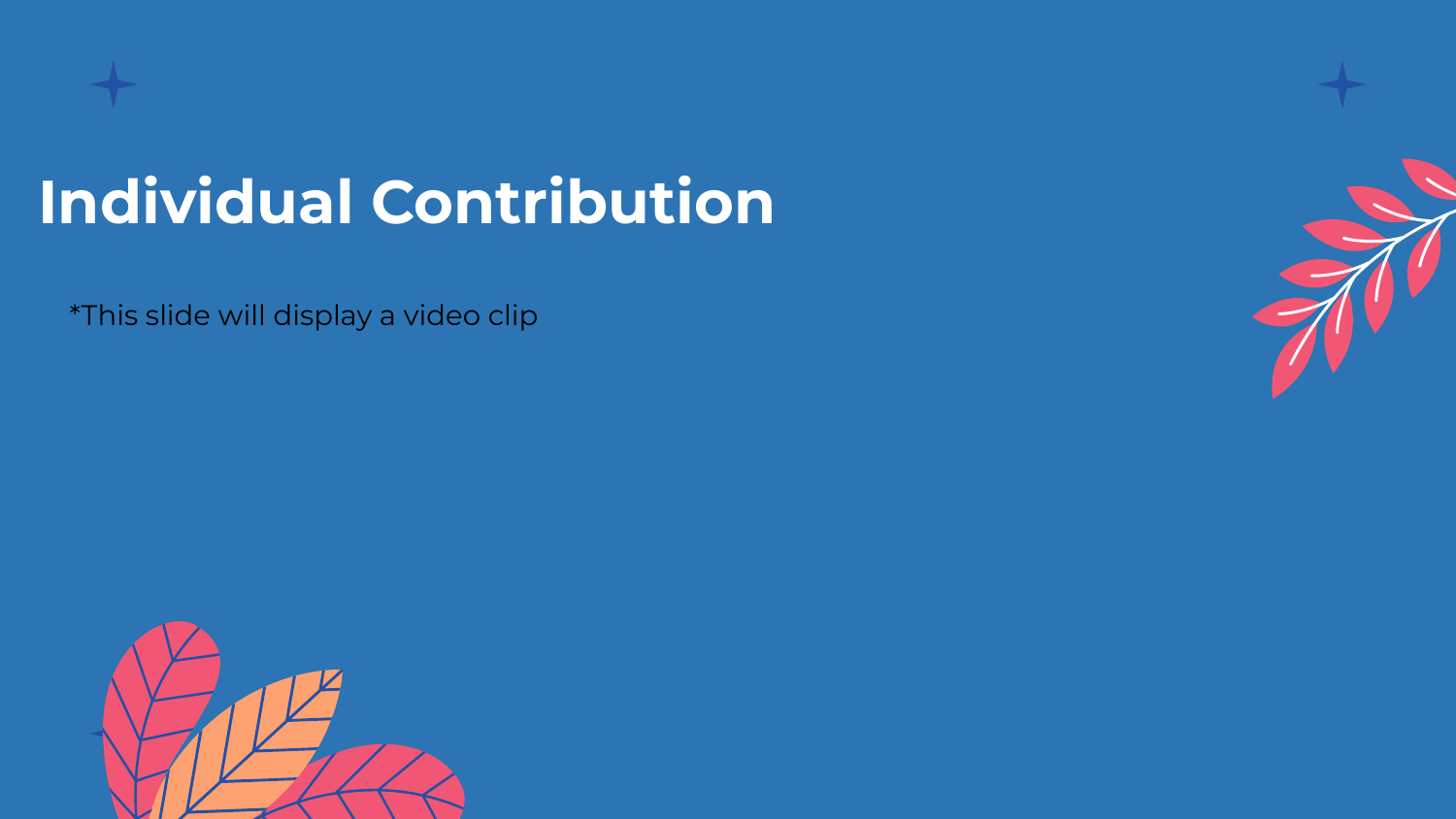

# Individual Contribution

*This slide will display a video clip